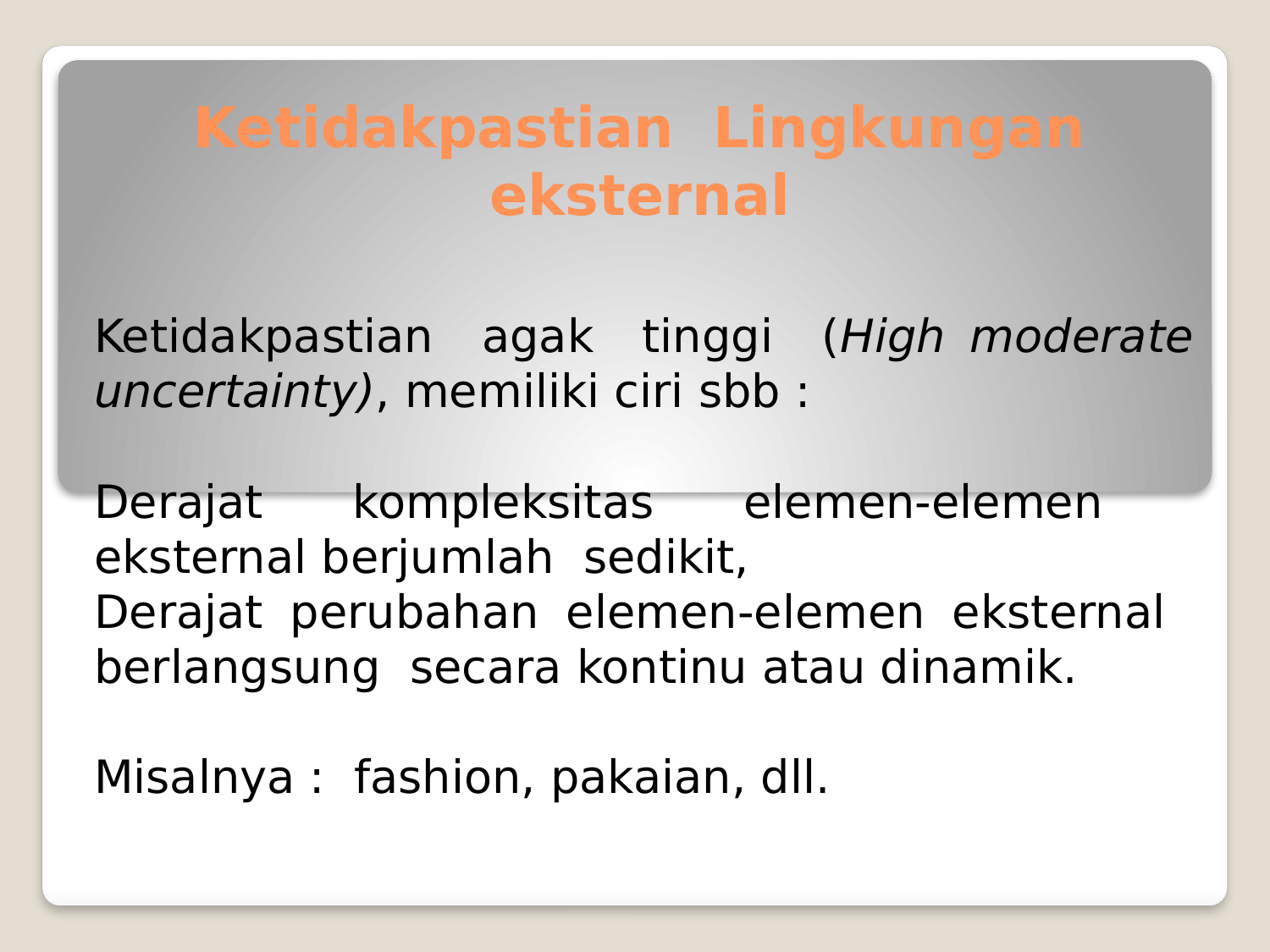

# Ketidakpastian  Lingkungan eksternal

Ketidakpastian  agak  tinggi  (High moderate uncertainty), memiliki ciri sbb :

Derajat kompleksitas elemen-elemen  eksternal berjumlah  sedikit,
Derajat perubahan elemen-elemen eksternal  berlangsung  secara kontinu atau dinamik.

Misalnya :  fashion, pakaian, dll.